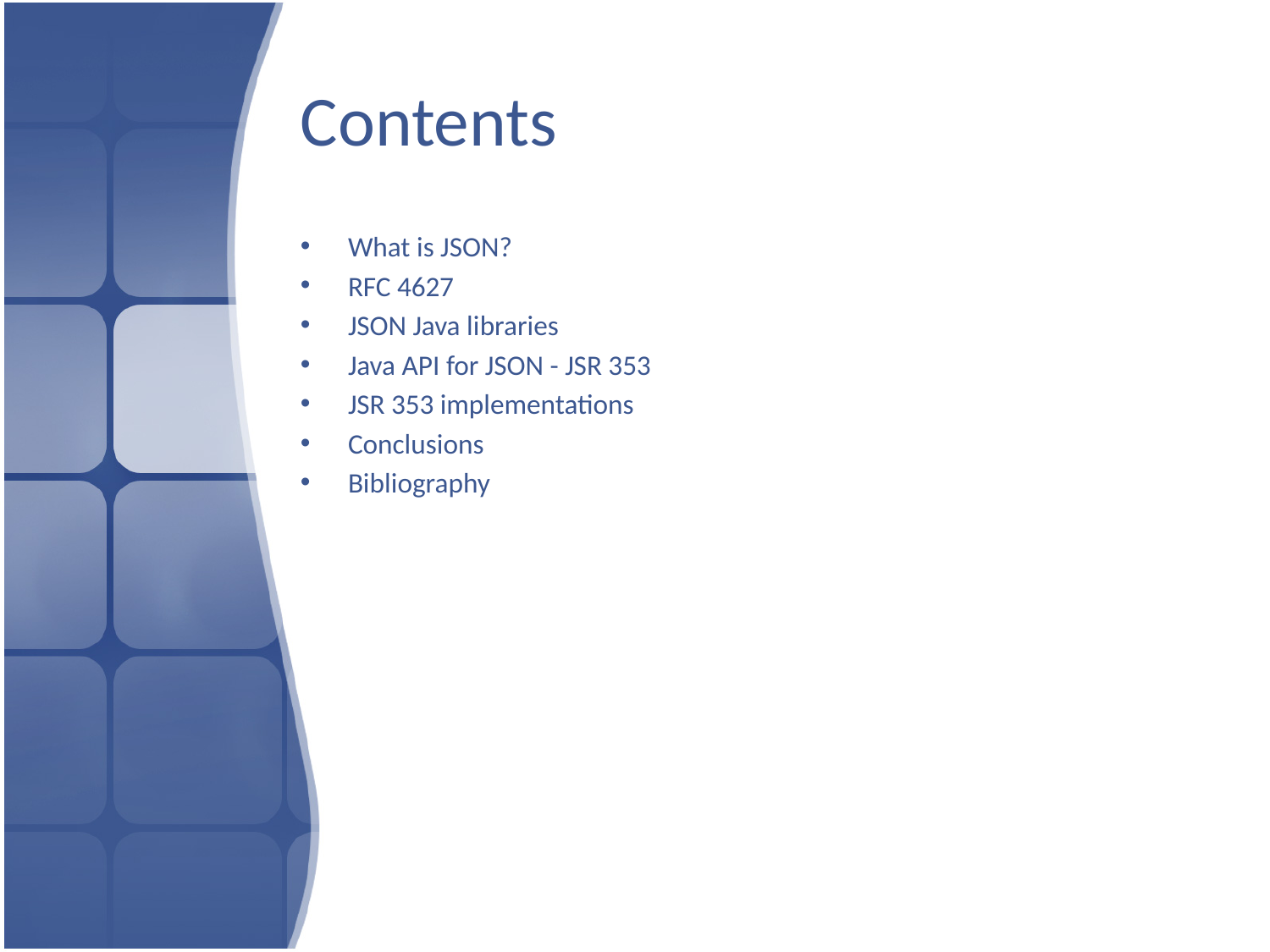

# Contents
What is JSON?
RFC 4627
JSON Java libraries
Java API for JSON - JSR 353
JSR 353 implementations
Conclusions
Bibliography